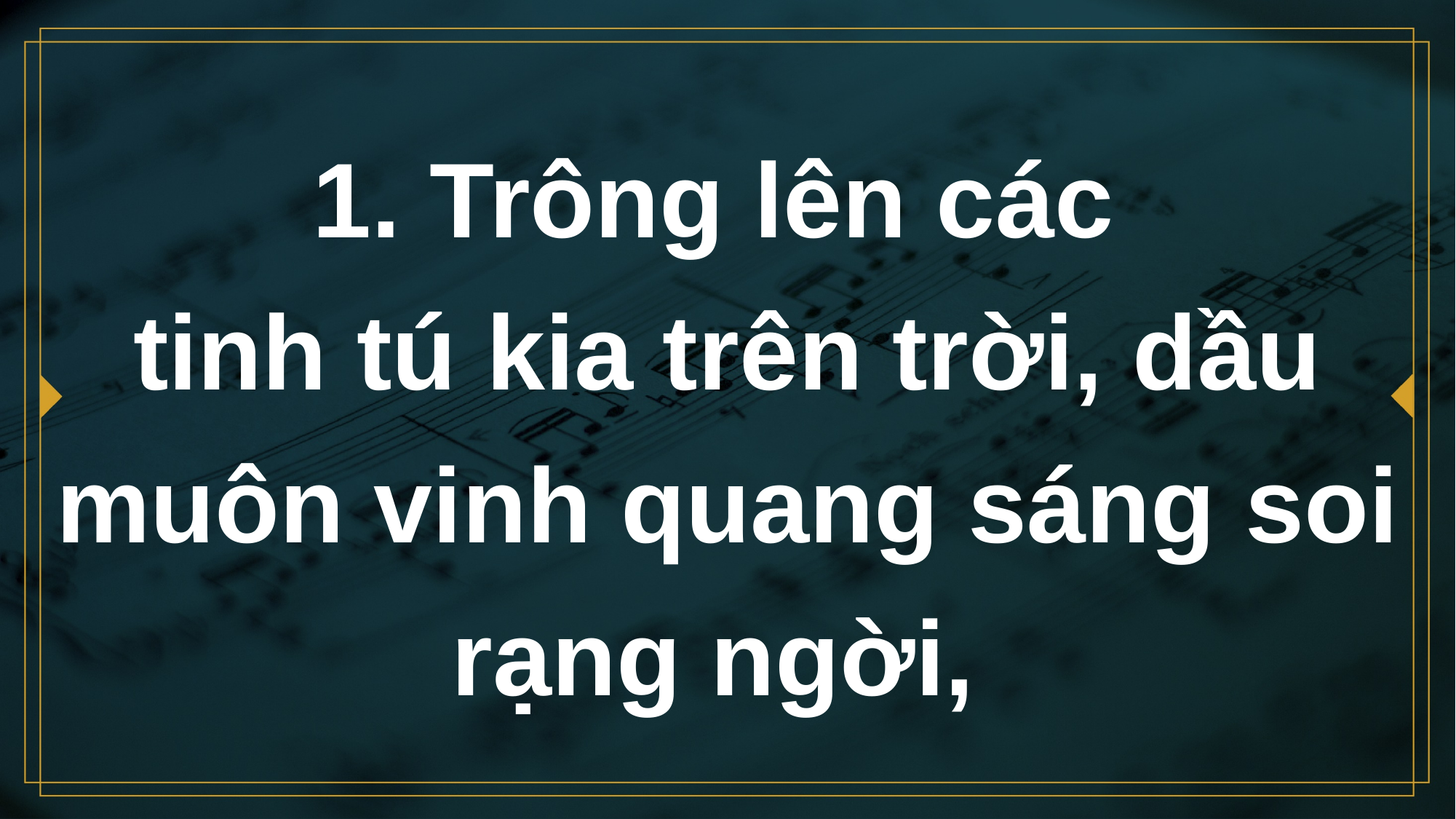

# 1. Trông lên các tinh tú kia trên trời, dầu muôn vinh quang sáng soi rạng ngời,